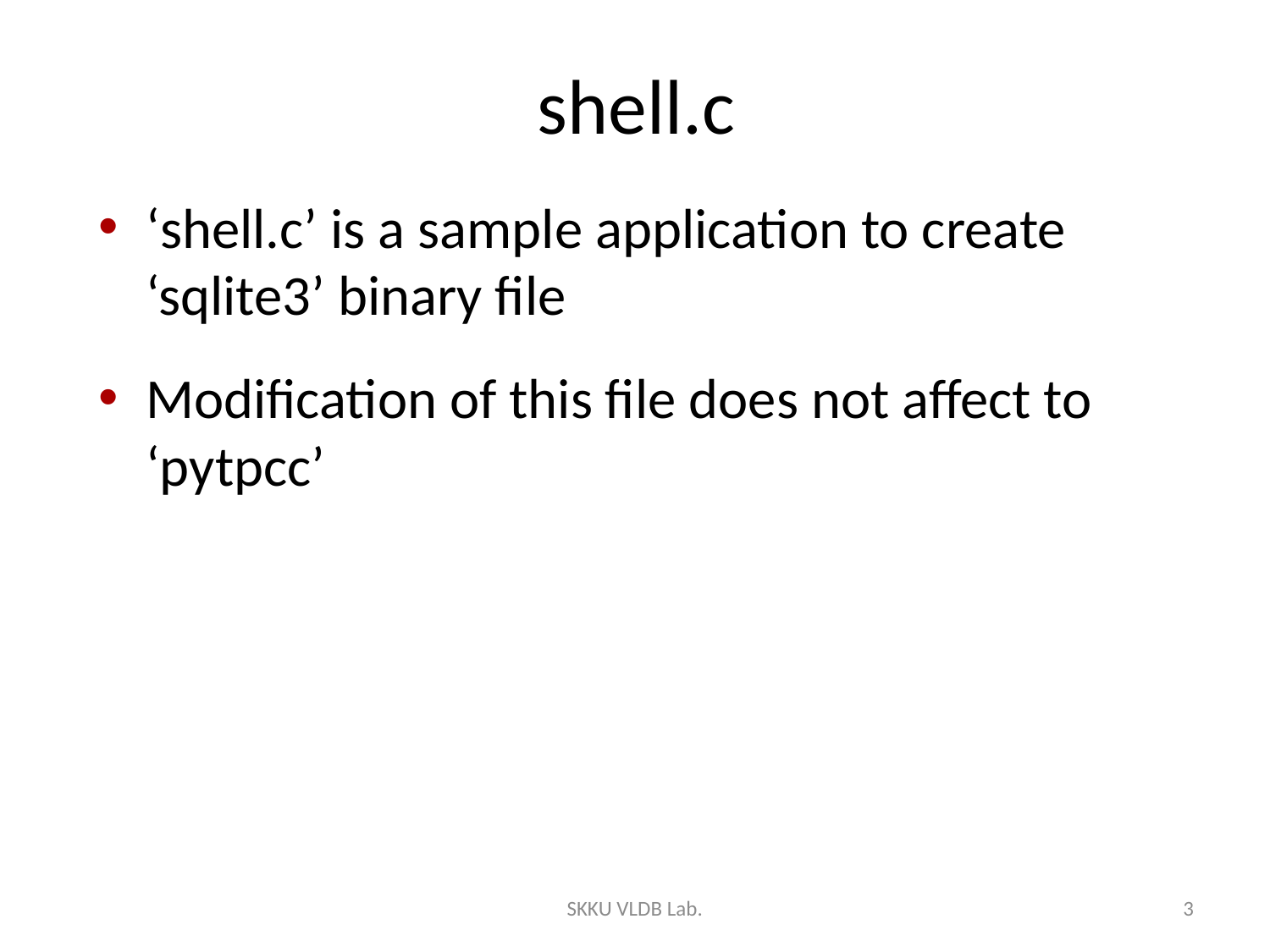

# shell.c
‘shell.c’ is a sample application to create ‘sqlite3’ binary file
Modification of this file does not affect to ‘pytpcc’
SKKU VLDB Lab.
3